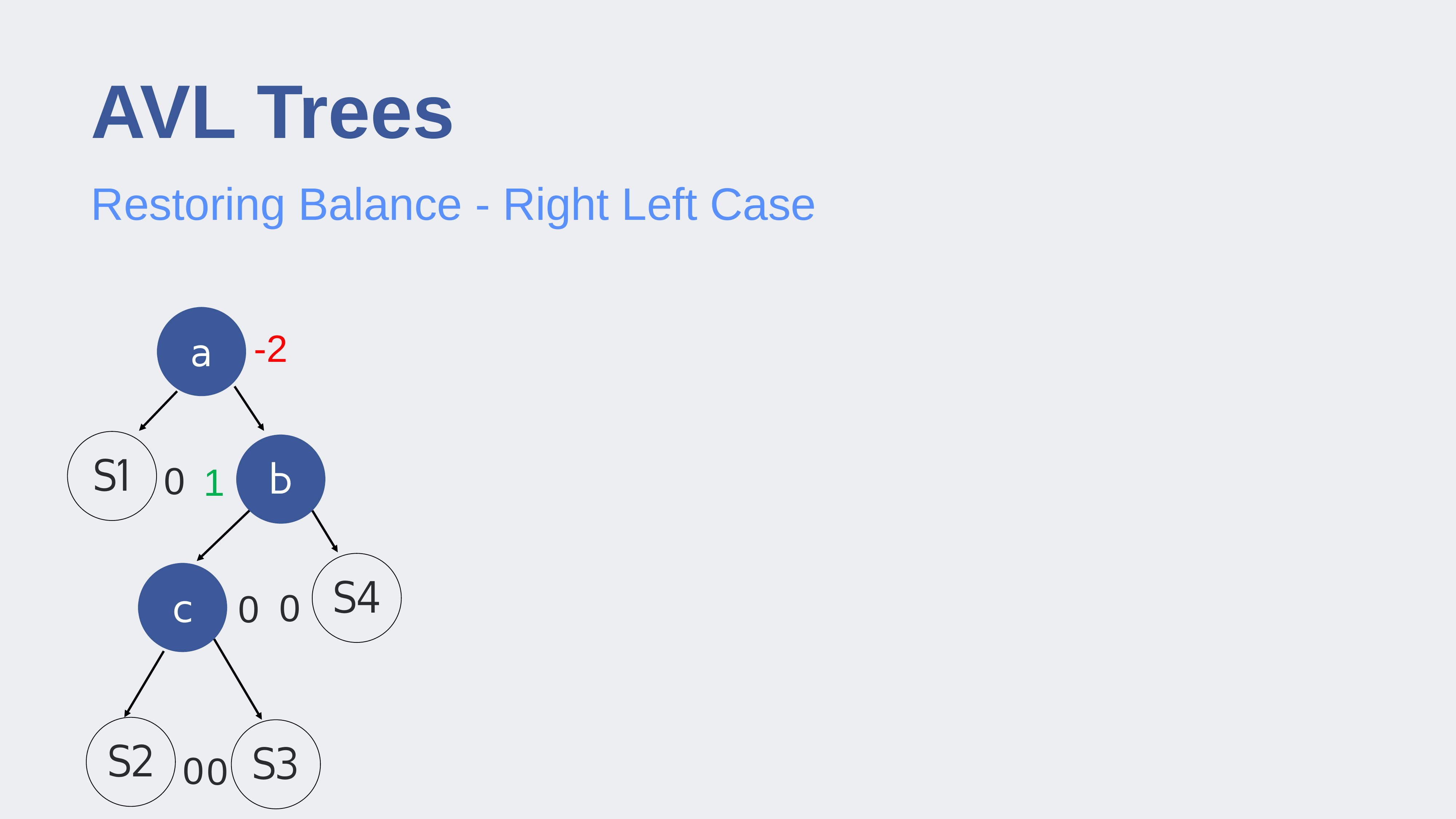

# AVL Trees
Restoring Balance - Right Left Case
a
-2
S1
b
0
1
S4
c
0
0
S2
S3
0
0